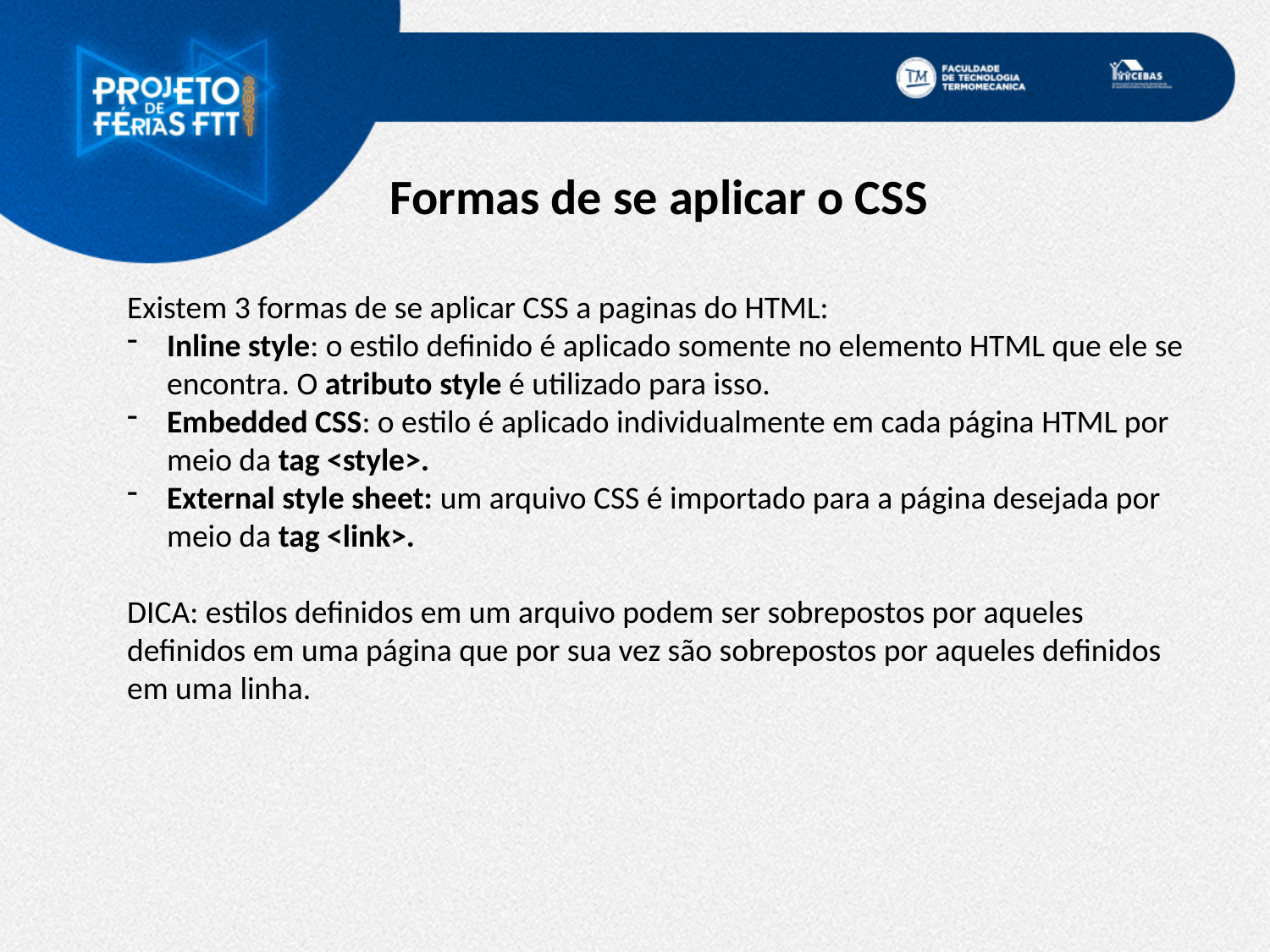

Formas de se aplicar o CSS
Existem 3 formas de se aplicar CSS a paginas do HTML:
Inline style: o estilo definido é aplicado somente no elemento HTML que ele se encontra. O atributo style é utilizado para isso.
Embedded CSS: o estilo é aplicado individualmente em cada página HTML por meio da tag <style>.
External style sheet: um arquivo CSS é importado para a página desejada por meio da tag <link>.

DICA: estilos definidos em um arquivo podem ser sobrepostos por aqueles definidos em uma página que por sua vez são sobrepostos por aqueles definidos em uma linha.